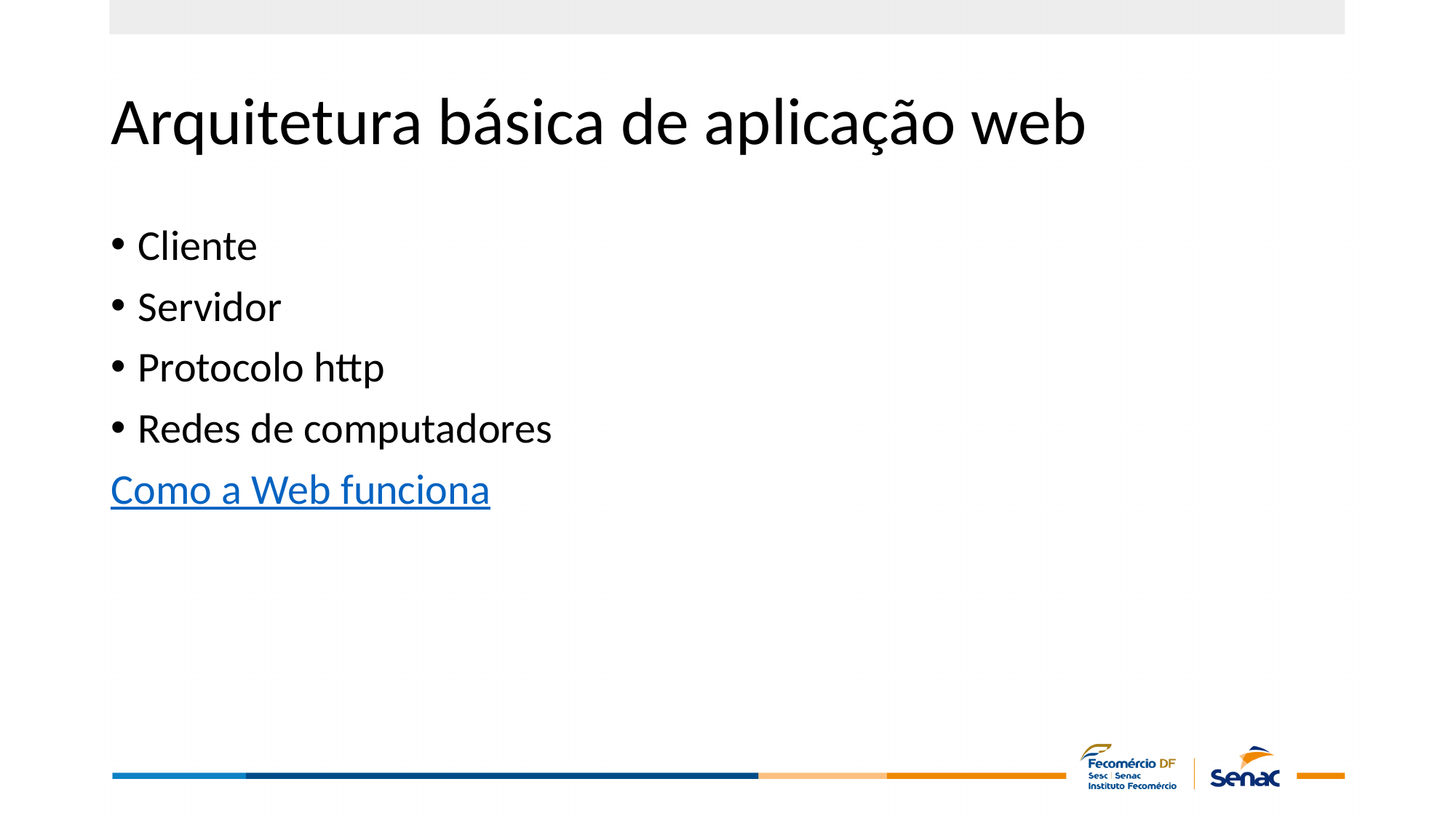

# Arquitetura básica de aplicação web
Cliente
Servidor
Protocolo http
Redes de computadores
Como a Web funciona